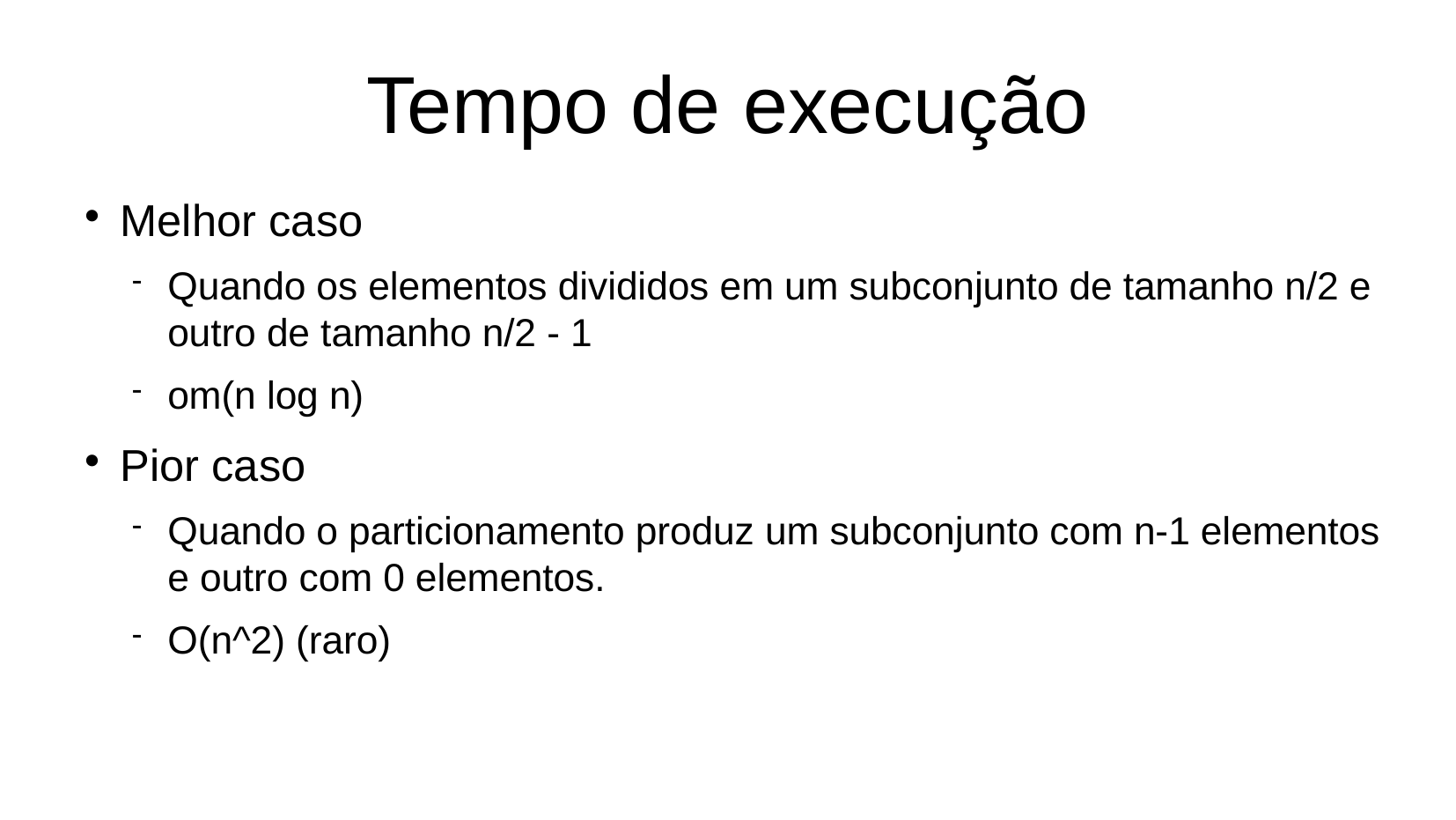

# Tempo de execução
Melhor caso
Quando os elementos divididos em um subconjunto de tamanho n/2 e outro de tamanho n/2 - 1
om(n log n)
Pior caso
Quando o particionamento produz um subconjunto com n-1 elementos e outro com 0 elementos.
O(n^2) (raro)